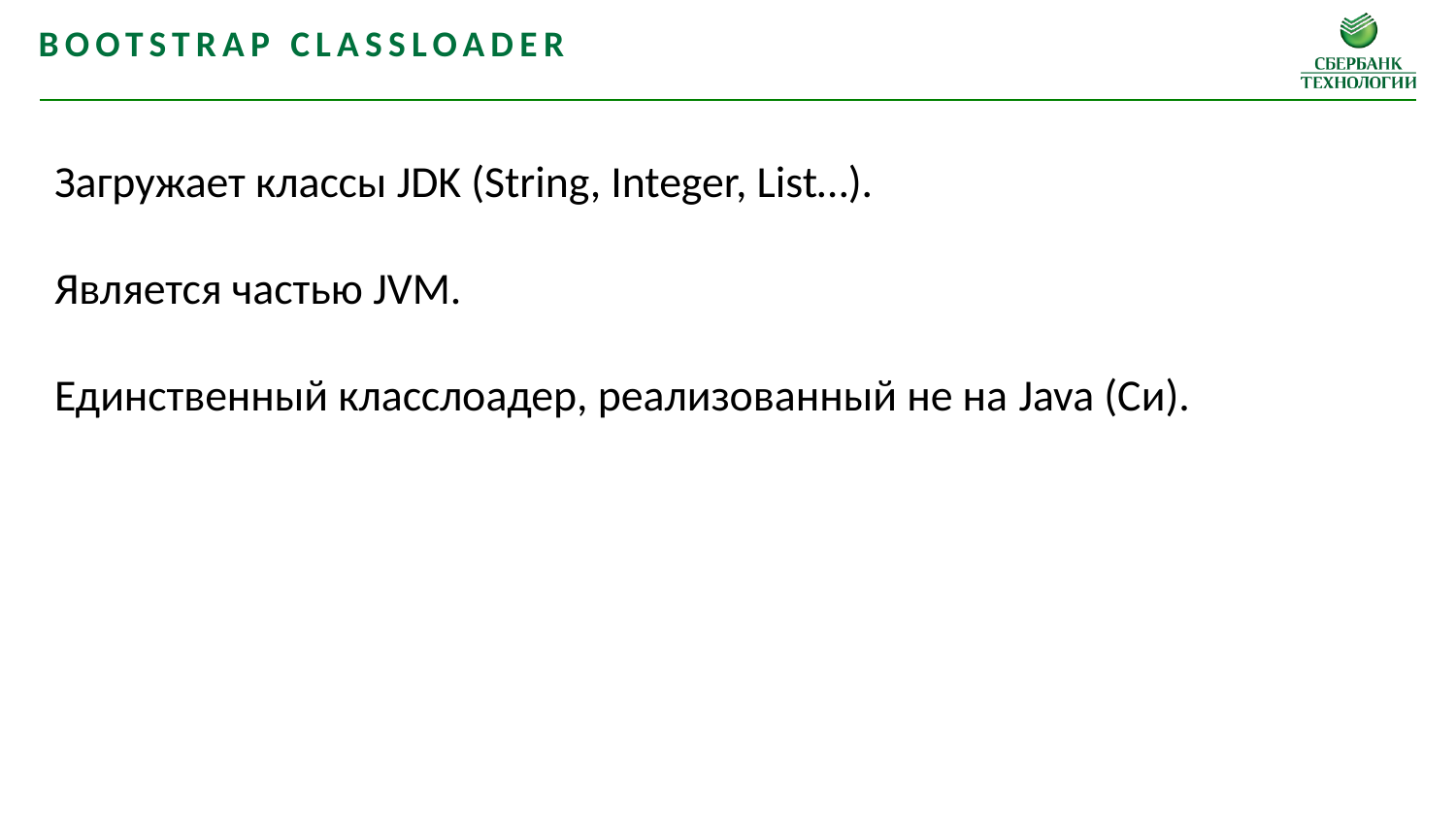

Bootstrap classloader
Загружает классы JDK (String, Integer, List…).

Является частью JVM.

Единственный класслоадер, реализованный не на Java (Cи).